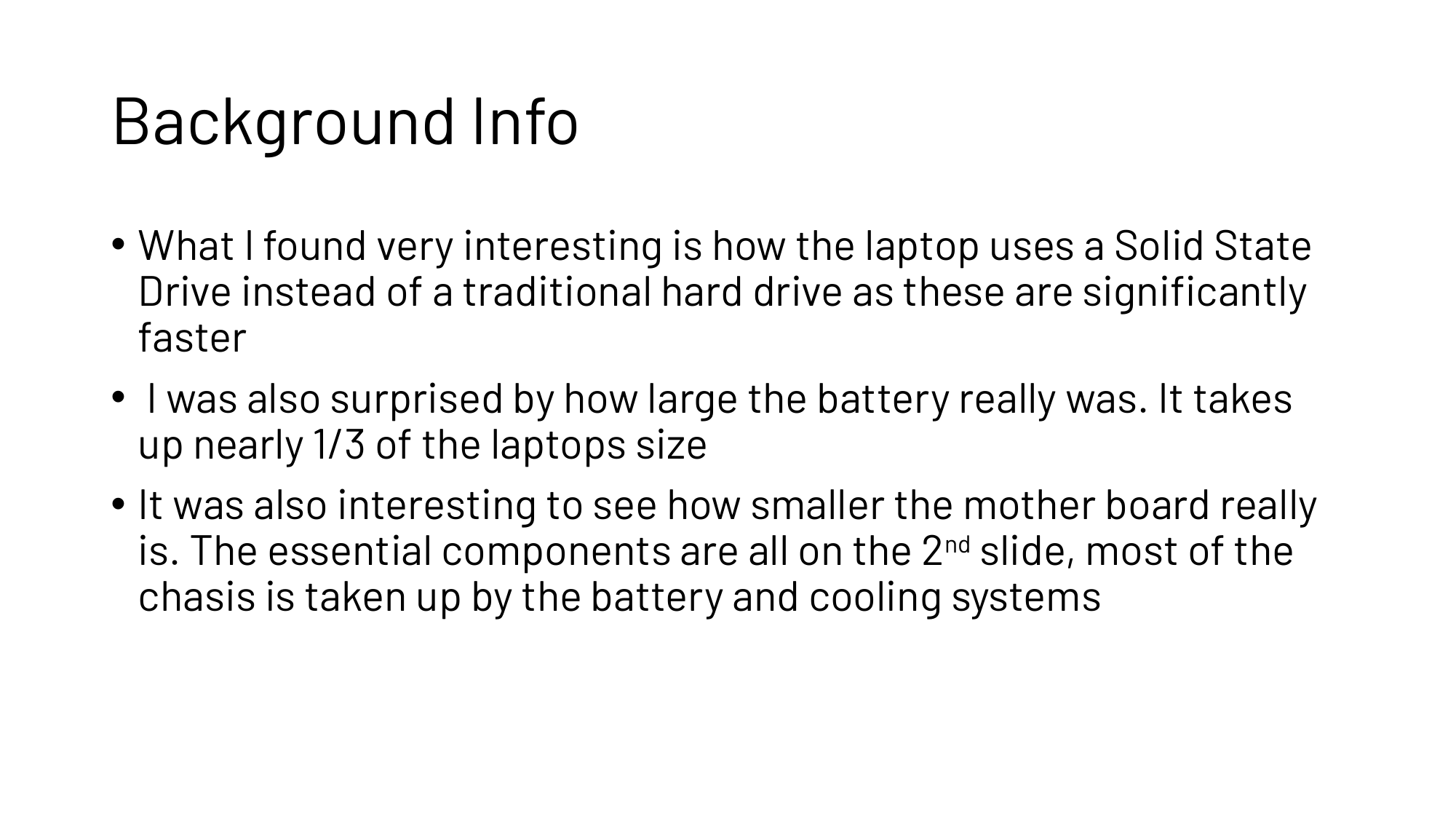

# Background Info
What I found very interesting is how the laptop uses a Solid State Drive instead of a traditional hard drive as these are significantly faster
 I was also surprised by how large the battery really was. It takes up nearly 1/3 of the laptops size
It was also interesting to see how smaller the mother board really is. The essential components are all on the 2nd slide, most of the chasis is taken up by the battery and cooling systems